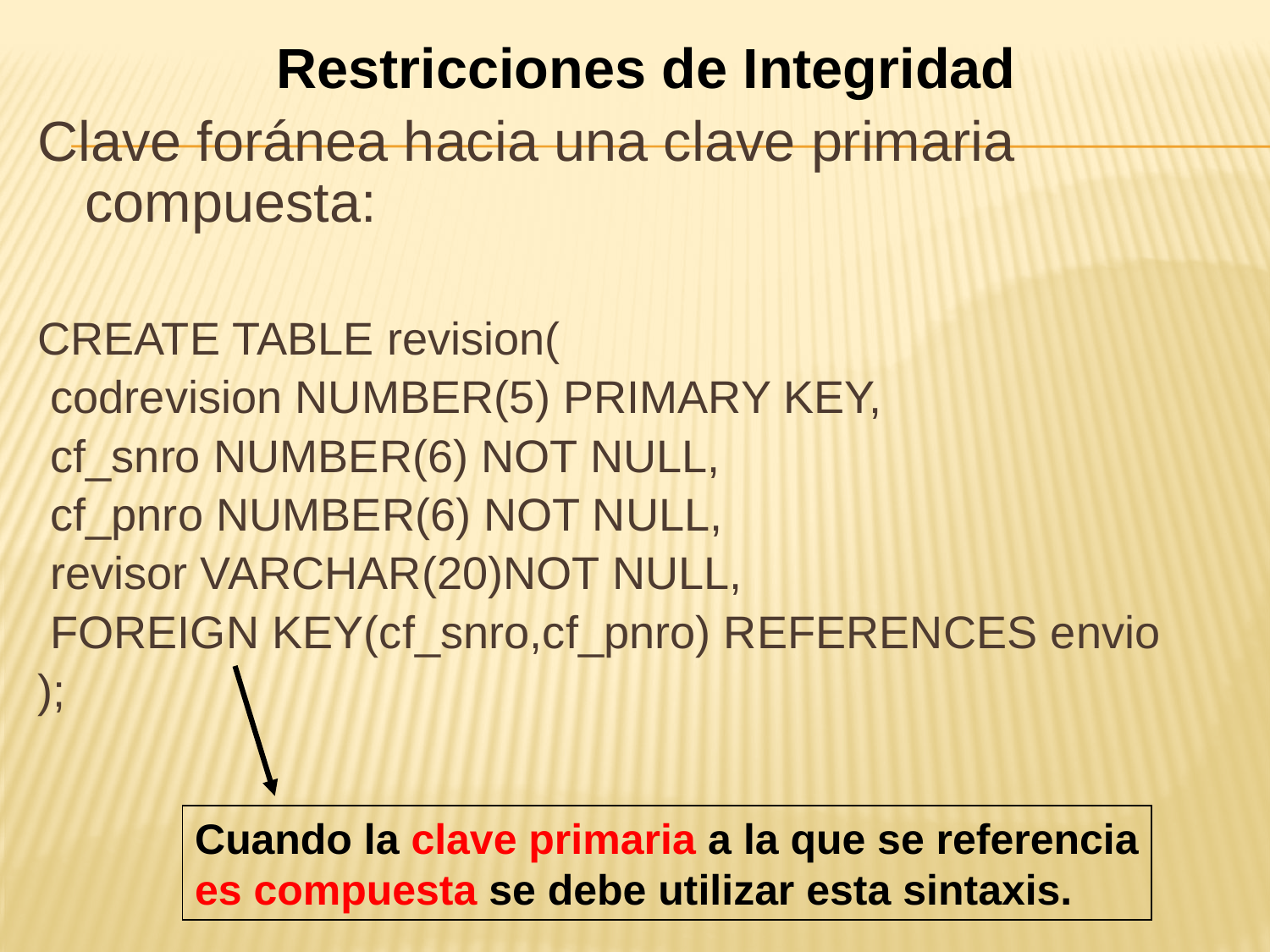

Restricciones de Integridad
Clave foránea hacia una clave primaria compuesta:

CREATE TABLE revision(
 codrevision NUMBER(5) PRIMARY KEY,
 cf_snro NUMBER(6) NOT NULL,
 cf_pnro NUMBER(6) NOT NULL,
 revisor VARCHAR(20)NOT NULL,
 FOREIGN KEY(cf_snro,cf_pnro) REFERENCES envio
);

Cuando la clave primaria a la que se referencia
es compuesta se debe utilizar esta sintaxis.